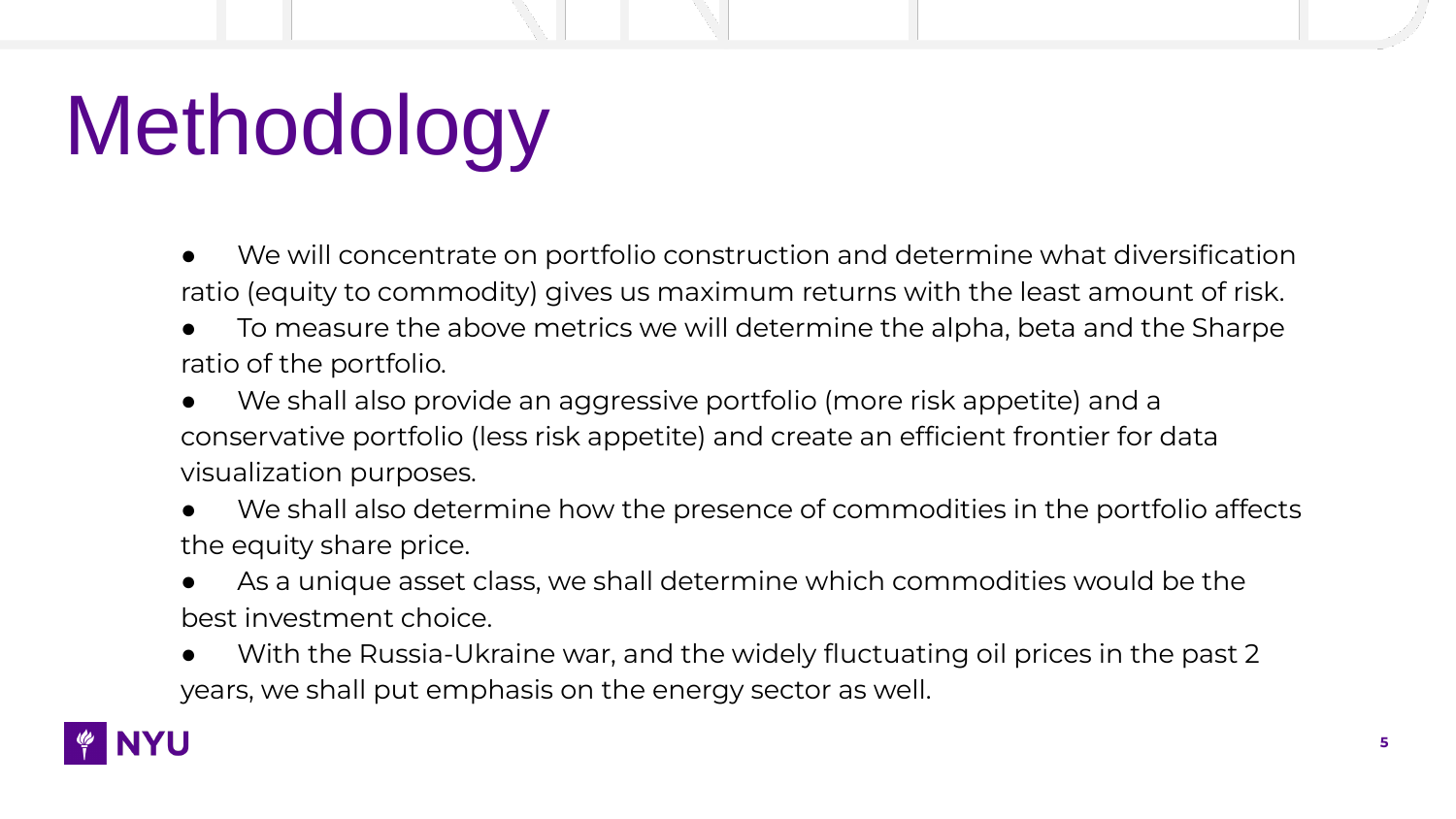

# Methodology
●      We will concentrate on portfolio construction and determine what diversification ratio (equity to commodity) gives us maximum returns with the least amount of risk.
●      To measure the above metrics we will determine the alpha, beta and the Sharpe ratio of the portfolio.
●      We shall also provide an aggressive portfolio (more risk appetite) and a conservative portfolio (less risk appetite) and create an efficient frontier for data visualization purposes.
●      We shall also determine how the presence of commodities in the portfolio affects the equity share price.
●      As a unique asset class, we shall determine which commodities would be the best investment choice.
●      With the Russia-Ukraine war, and the widely fluctuating oil prices in the past 2 years, we shall put emphasis on the energy sector as well.